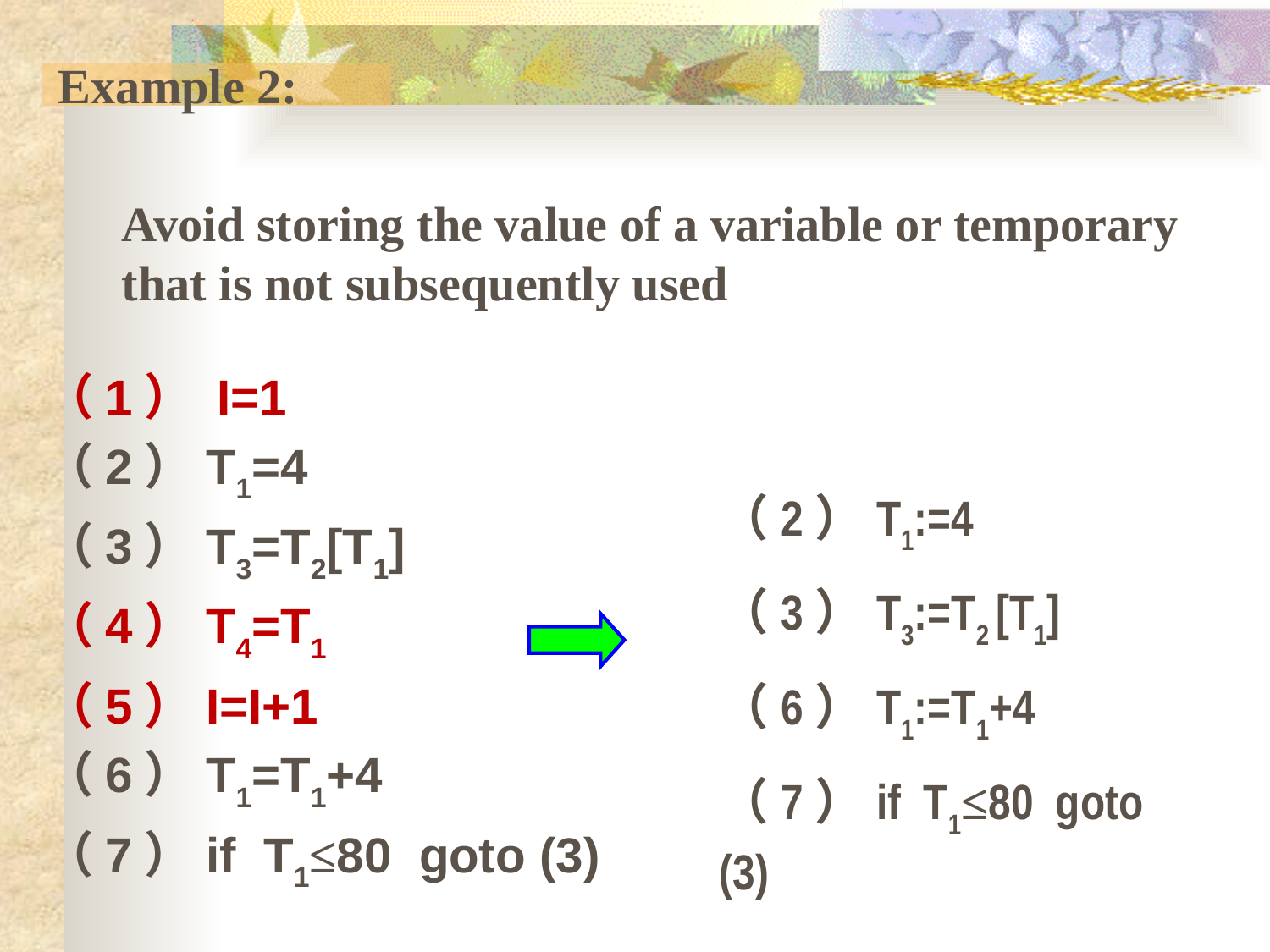

Example 2:

	Avoid storing the value of a variable or temporary that is not subsequently used
（1） I=1
（2）T1=4
（3）T3=T2[T1]
（4）T4=T1
（5）I=I+1
（6）T1=T1+4
（7）if  T1≤80  goto (3)
（2）T1:=4
（3）T3:=T2 [T1]
（6）T1:=T1+4
（7）if  T1≤80  goto  (3)